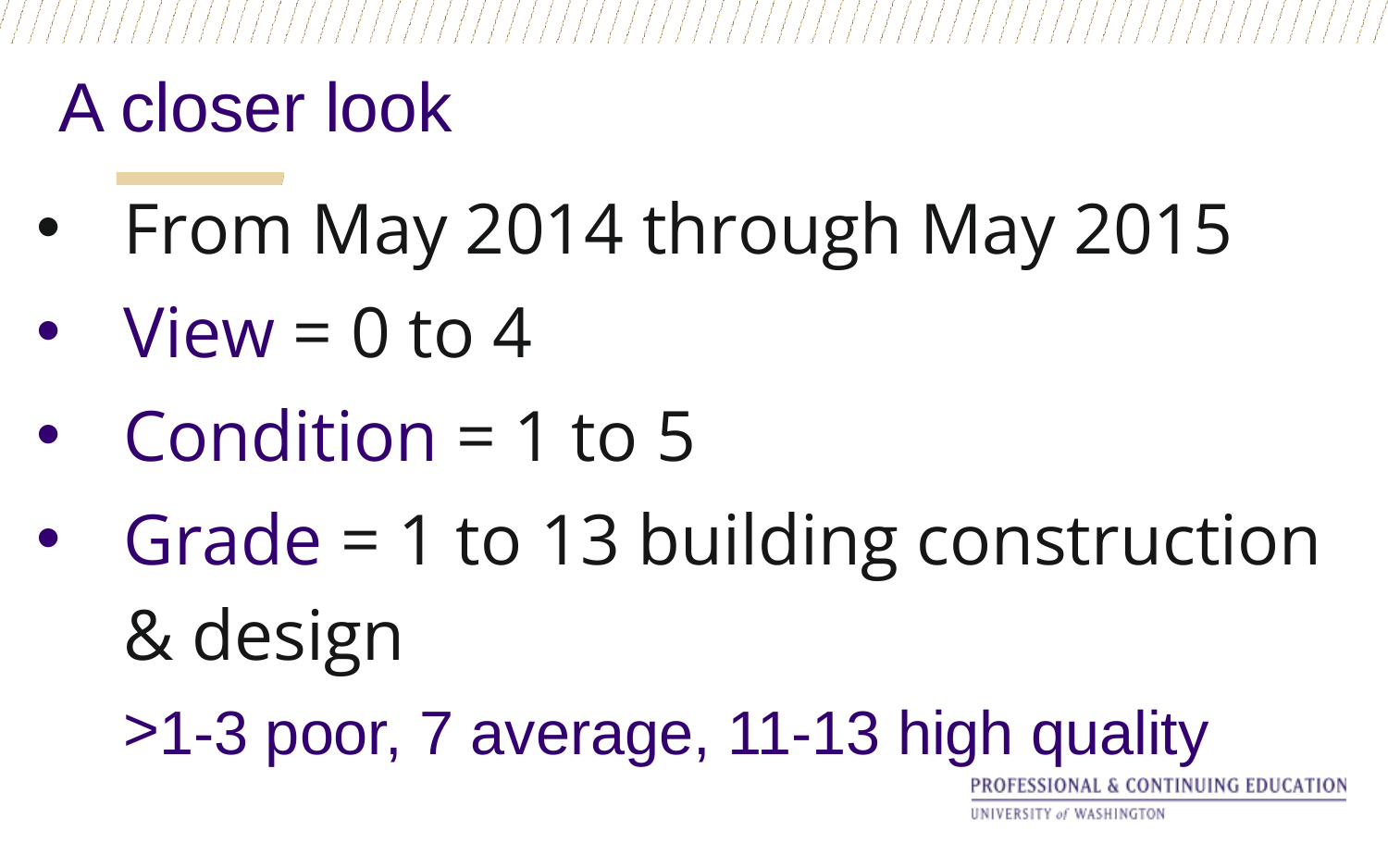

A closer look
From May 2014 through May 2015
View = 0 to 4
Condition = 1 to 5
Grade = 1 to 13 building construction & design
1-3 poor, 7 average, 11-13 high quality